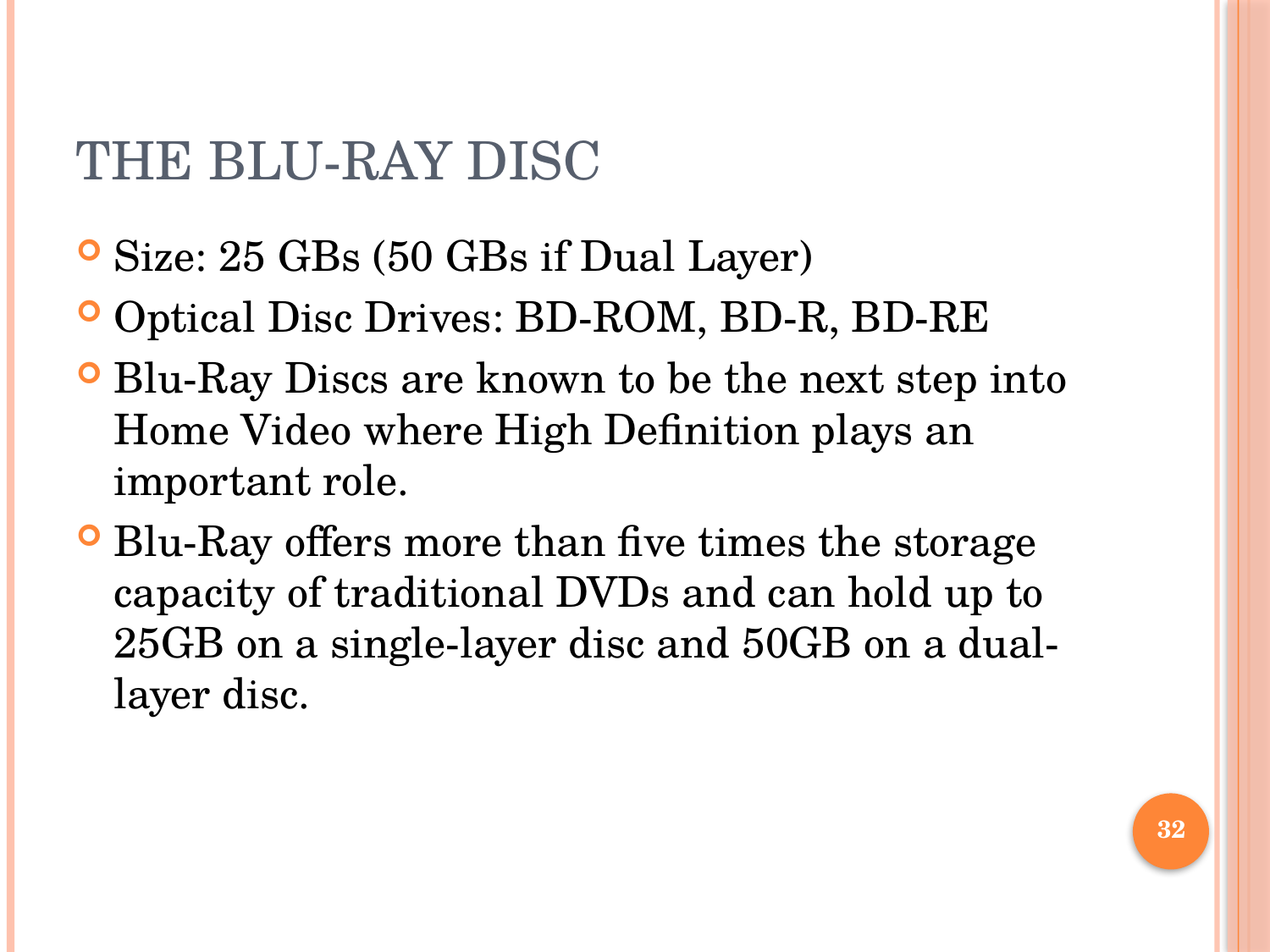

# The Blu-Ray Disc
Size: 25 GBs (50 GBs if Dual Layer)
Optical Disc Drives: BD-ROM, BD-R, BD-RE
Blu-Ray Discs are known to be the next step into Home Video where High Definition plays an important role.
Blu-Ray offers more than five times the storage capacity of traditional DVDs and can hold up to 25GB on a single-layer disc and 50GB on a dual-layer disc.
32